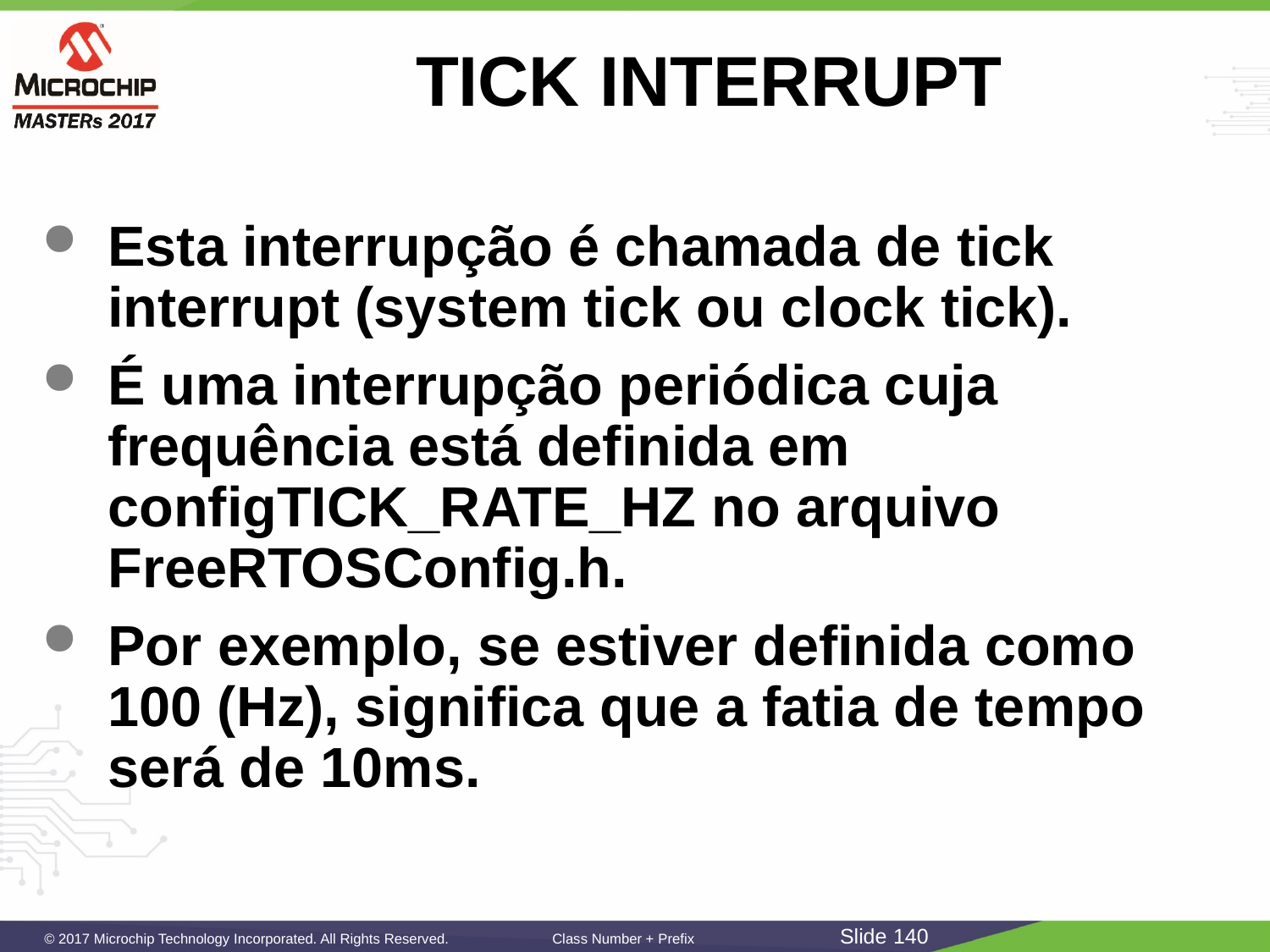

# TICK INTERRUPT
Esta interrupção é chamada de tick interrupt (system tick ou clock tick).
É uma interrupção periódica cuja frequência está definida em configTICK_RATE_HZ no arquivo FreeRTOSConfig.h.
Por exemplo, se estiver definida como 100 (Hz), significa que a fatia de tempo será de 10ms.